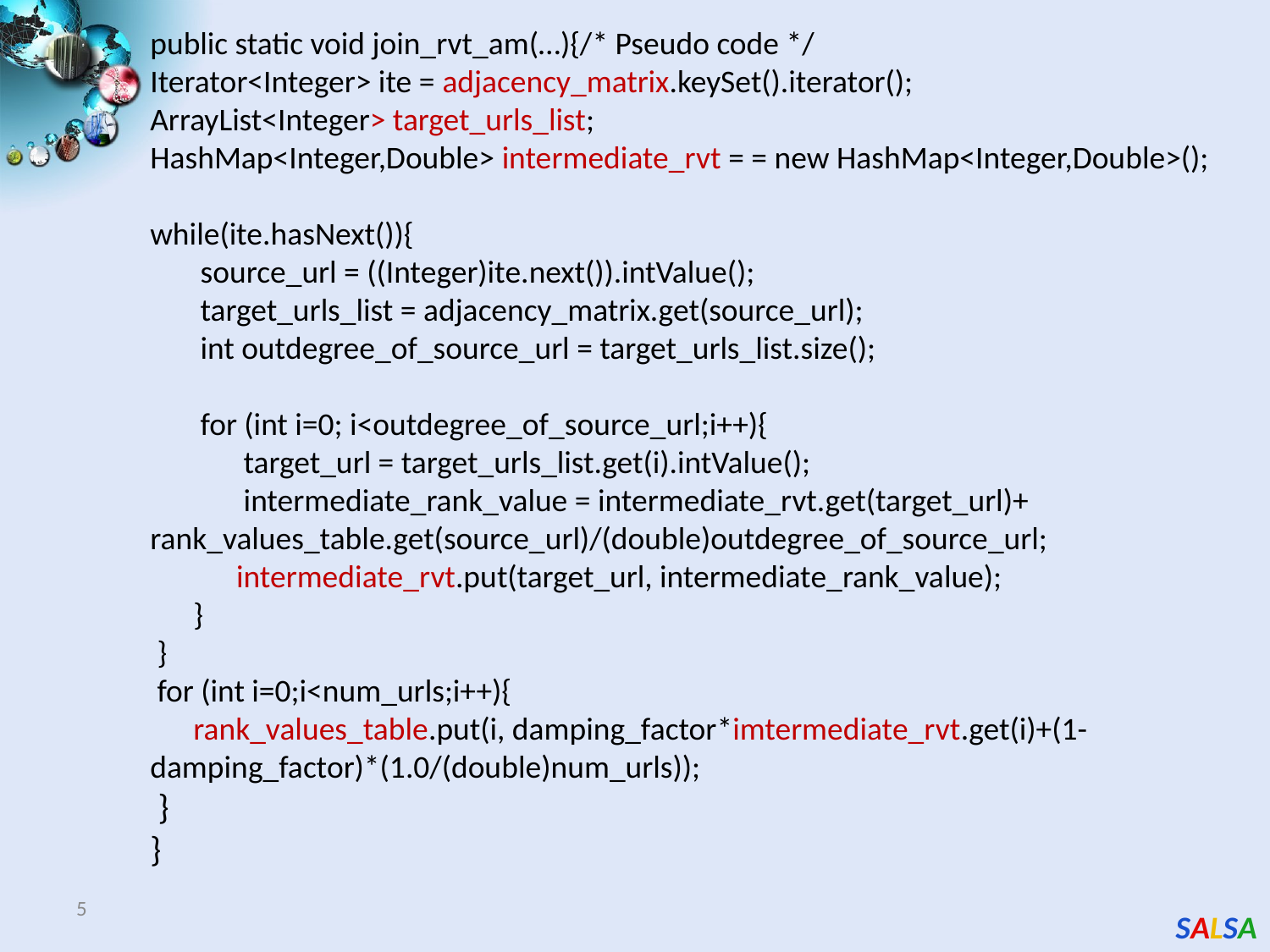

public static void join_rvt_am(…){/* Pseudo code */
Iterator<Integer> ite = adjacency_matrix.keySet().iterator();
ArrayList<Integer> target_urls_list;
HashMap<Integer,Double> intermediate_rvt = = new HashMap<Integer,Double>();

while(ite.hasNext()){
       source_url = ((Integer)ite.next()).intValue();
       target_urls_list = adjacency_matrix.get(source_url);
       int outdegree_of_source_url = target_urls_list.size();

       for (int i=0; i<outdegree_of_source_url;i++){
             target_url = target_urls_list.get(i).intValue();
             intermediate_rank_value = intermediate_rvt.get(target_url)+ rank_values_table.get(source_url)/(double)outdegree_of_source_url;
            intermediate_rvt.put(target_url, intermediate_rank_value);
      }
 }
 for (int i=0;i<num_urls;i++){
      rank_values_table.put(i, damping_factor*imtermediate_rvt.get(i)+(1-    damping_factor)*(1.0/(double)num_urls));
 }
}
5